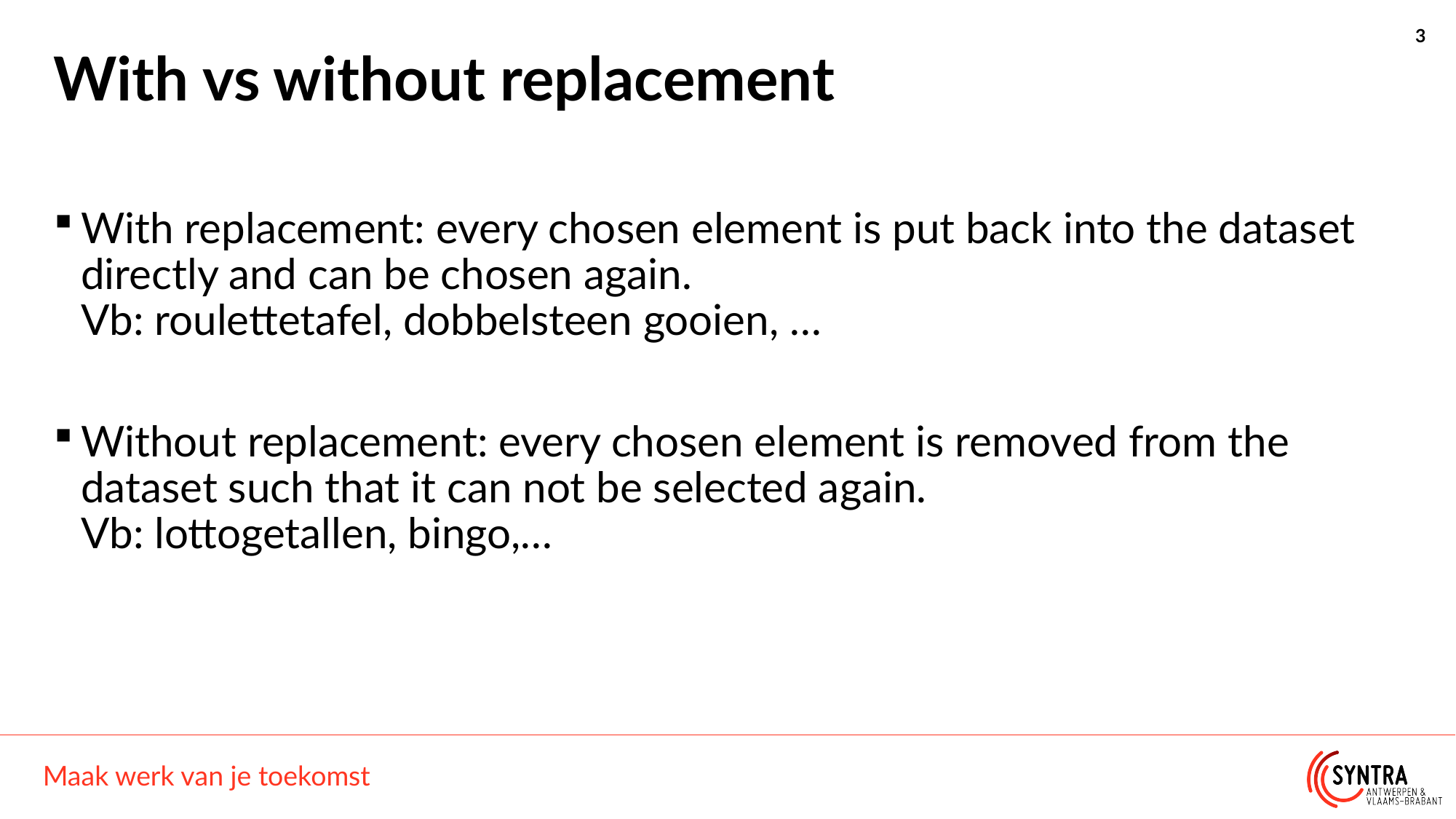

# With vs without replacement
With replacement: every chosen element is put back into the dataset directly and can be chosen again.
Vb: roulettetafel, dobbelsteen gooien, …

Without replacement: every chosen element is removed from the dataset such that it can not be selected again.
Vb: lottogetallen, bingo,…